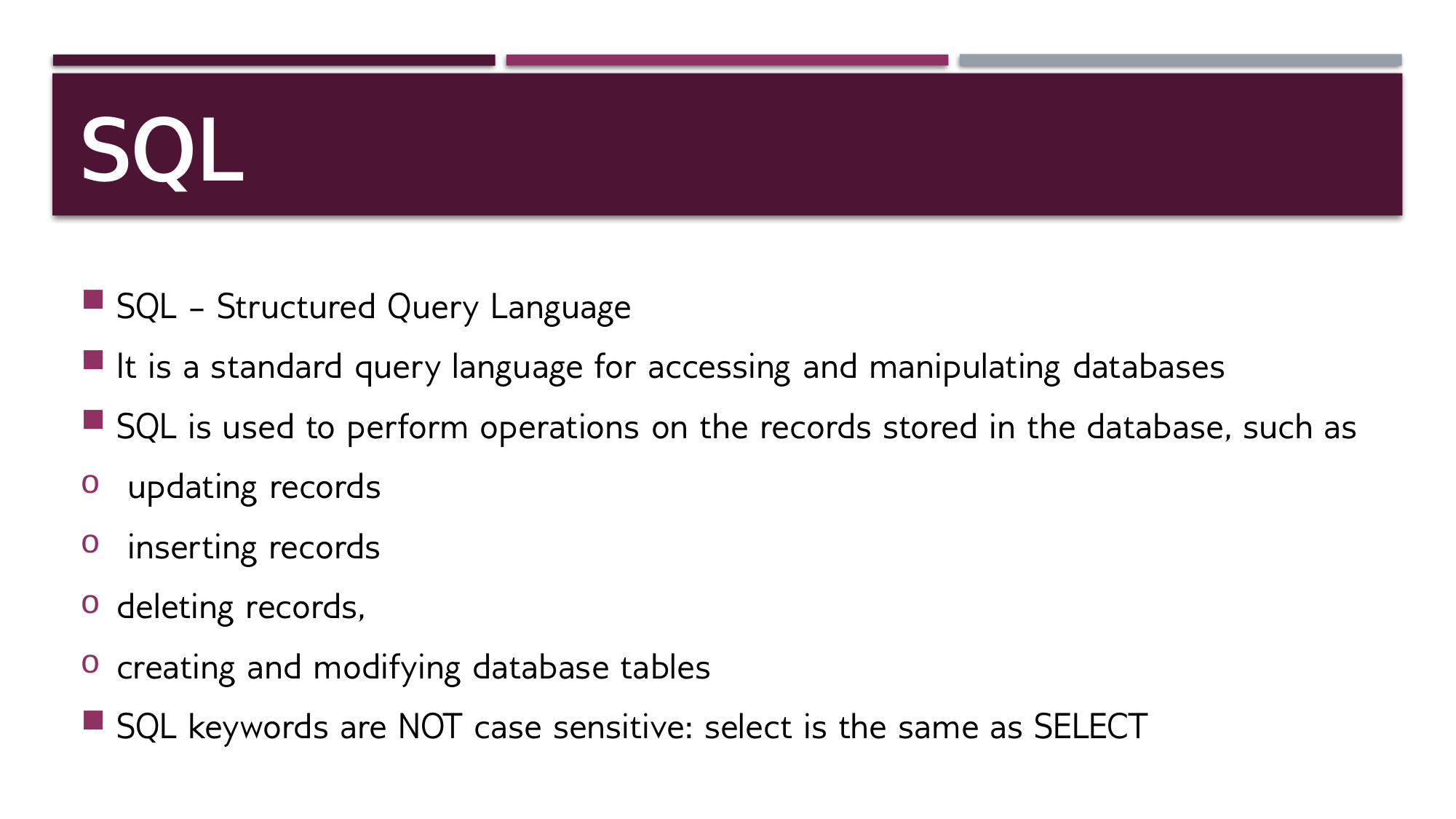

# SQL
SQL – Structured Query Language
It is a standard query language for accessing and manipulating databases
SQL is used to perform operations on the records stored in the database, such as
 updating records
 inserting records
deleting records,
creating and modifying database tables
SQL keywords are NOT case sensitive: select is the same as SELECT